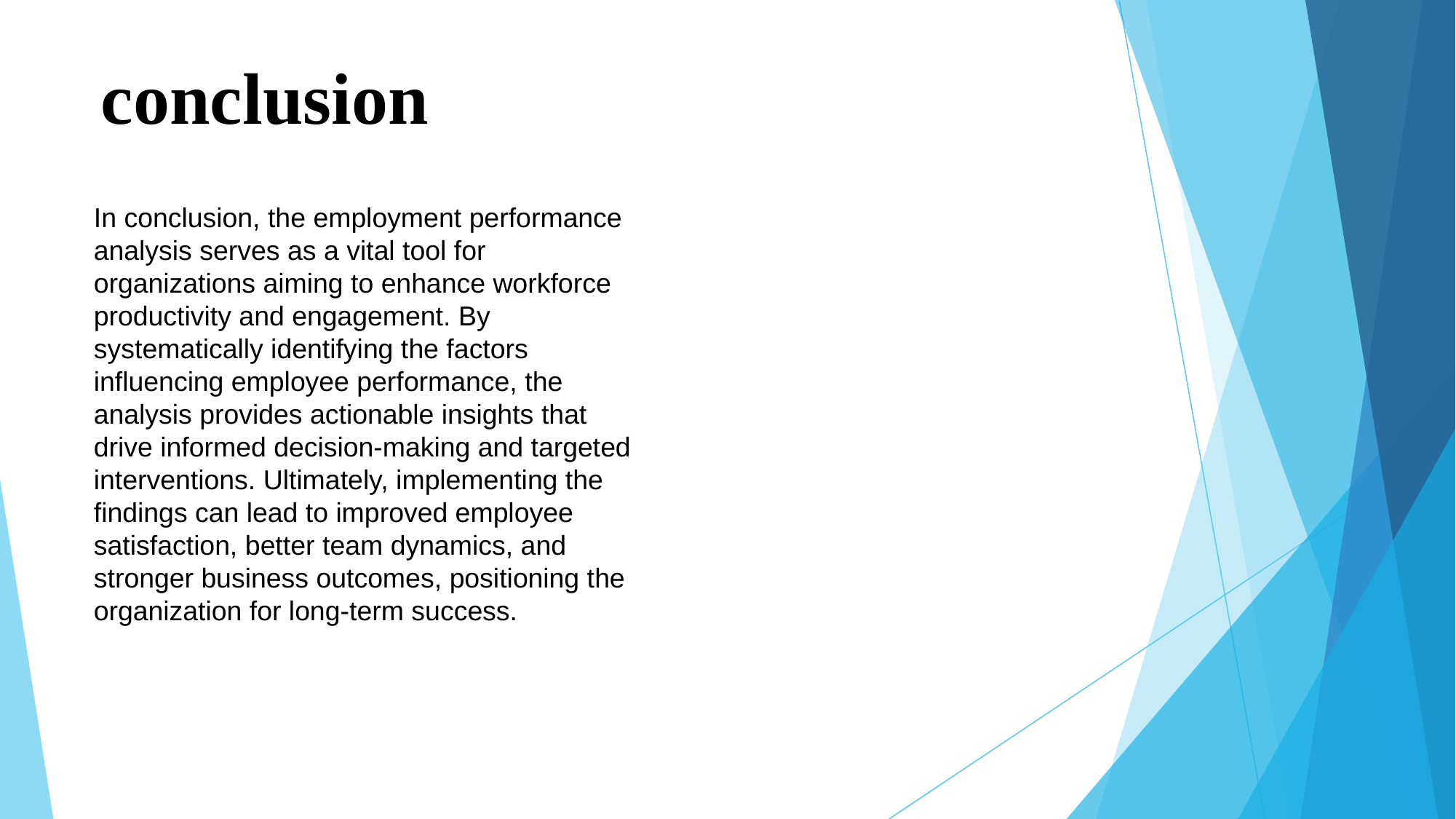

# conclusion
In conclusion, the employment performance analysis serves as a vital tool for organizations aiming to enhance workforce productivity and engagement. By systematically identifying the factors influencing employee performance, the analysis provides actionable insights that drive informed decision-making and targeted interventions. Ultimately, implementing the findings can lead to improved employee satisfaction, better team dynamics, and stronger business outcomes, positioning the organization for long-term success.